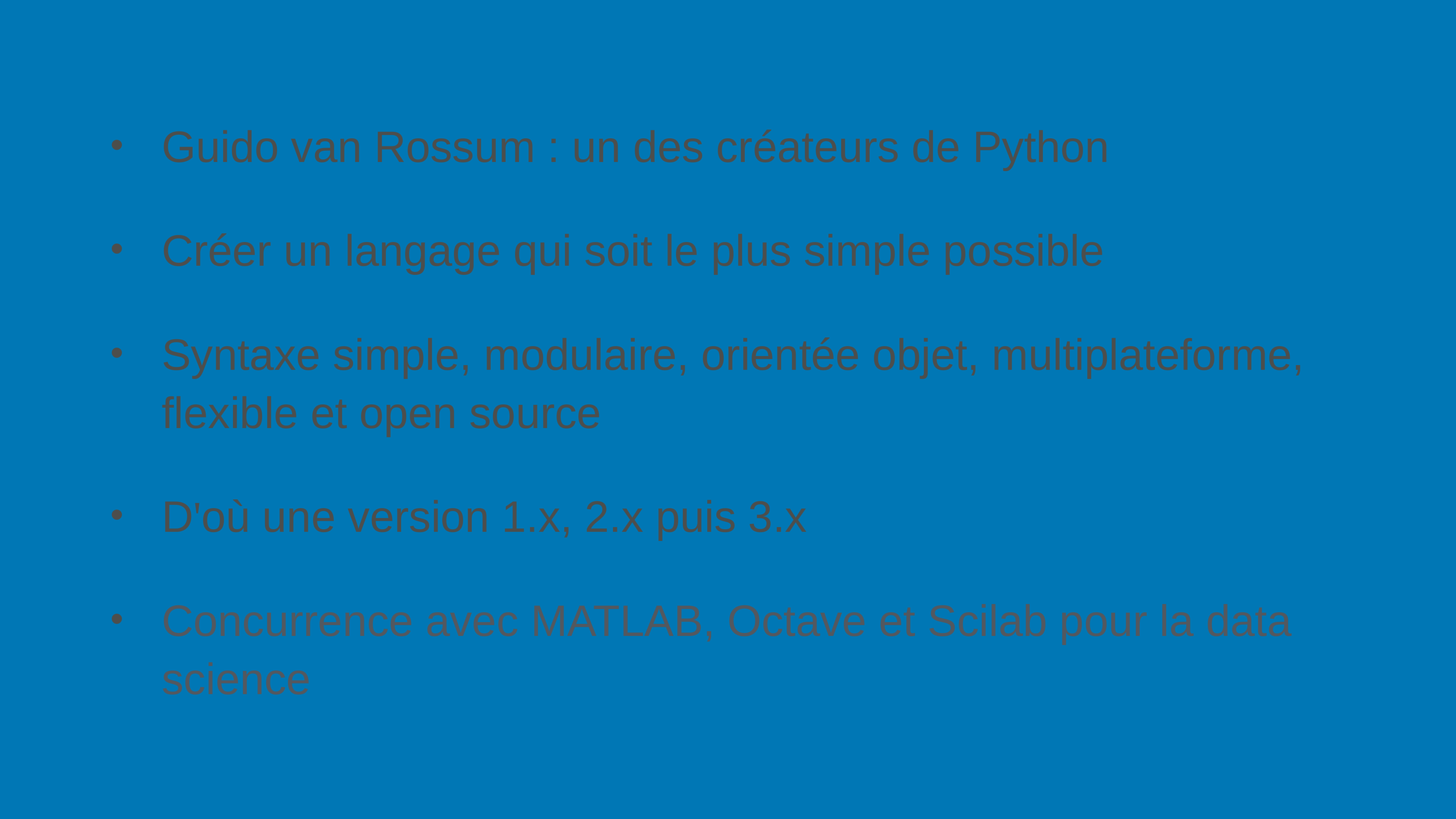

Guido van Rossum : un des créateurs de Python
Créer un langage qui soit le plus simple possible
Syntaxe simple, modulaire, orientée objet, multiplateforme, flexible et open source
D'où une version 1.x, 2.x puis 3.x
Concurrence avec MATLAB, Octave et Scilab pour la data science